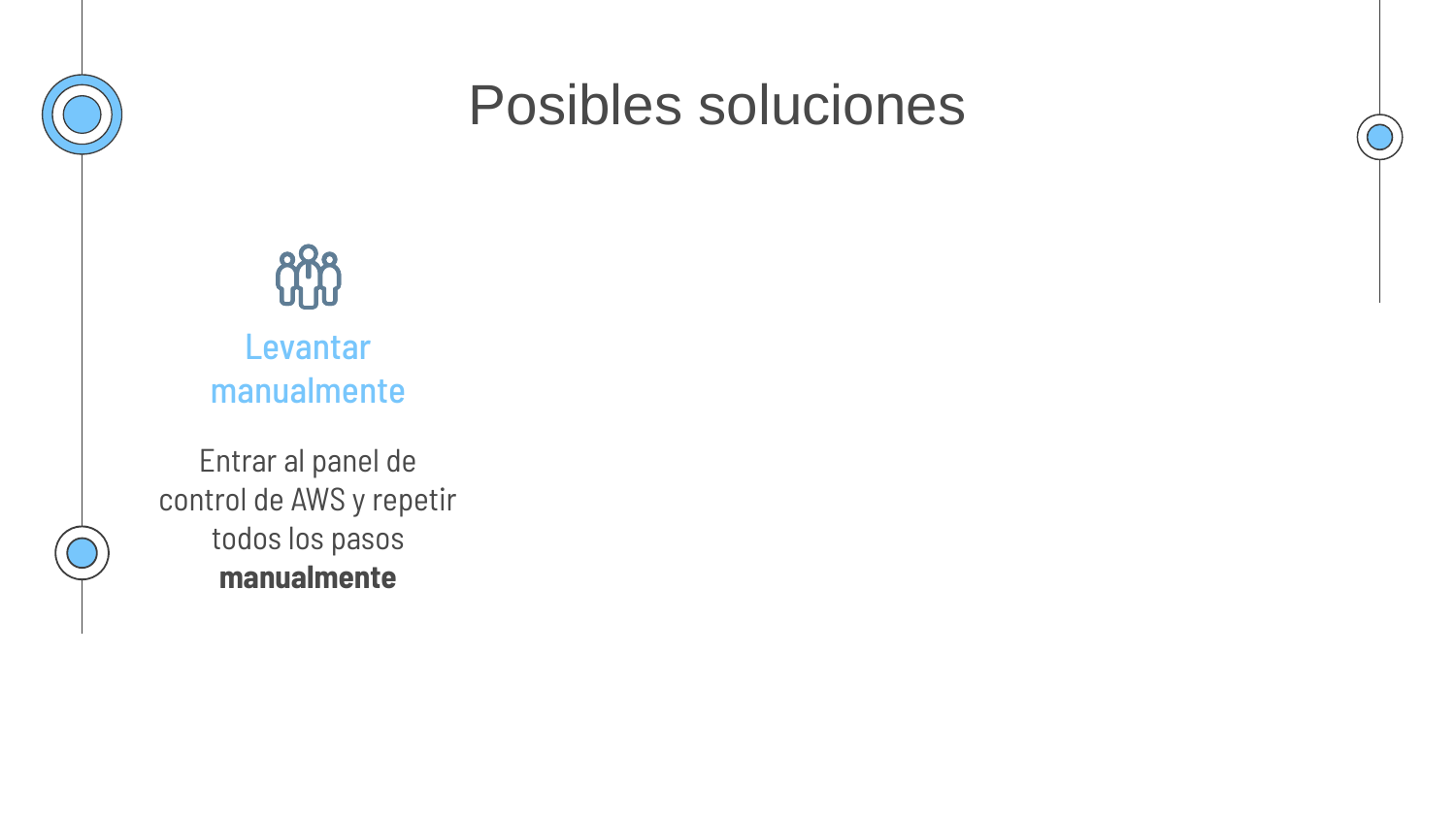

# Posibles soluciones

Levantar
manualmente
Entrar al panel de control de AWS y repetir todos los pasos manualmente